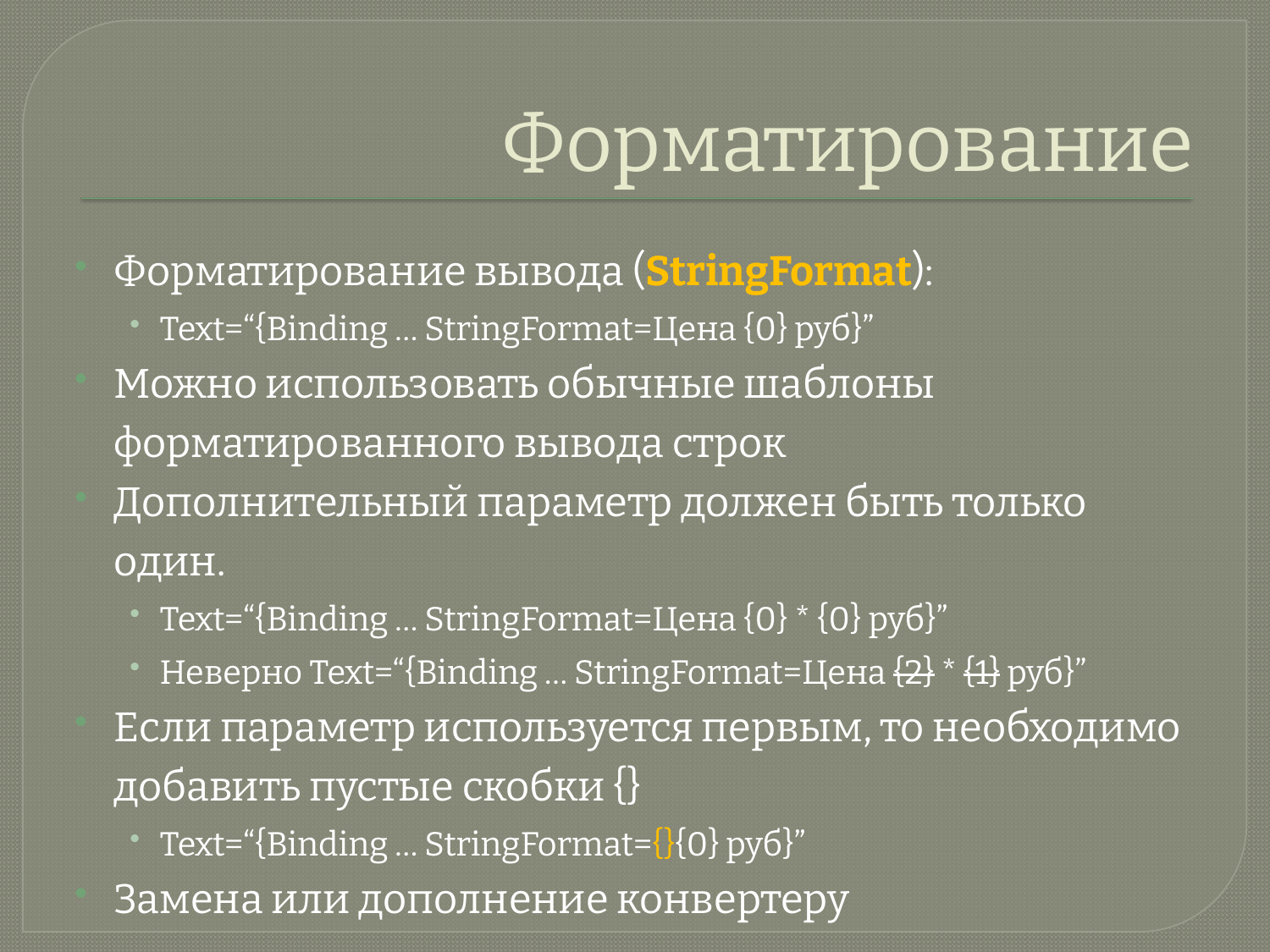

# Форматирование
Форматирование вывода (StringFormat):
Text=“{Binding … StringFormat=Цена {0} руб}”
Можно использовать обычные шаблоны форматированного вывода строк
Дополнительный параметр должен быть только один.
Text=“{Binding … StringFormat=Цена {0} * {0} руб}”
Неверно Text=“{Binding … StringFormat=Цена {2} * {1} руб}”
Если параметр используется первым, то необходимо добавить пустые скобки {}
Text=“{Binding … StringFormat={}{0} руб}”
Замена или дополнение конвертеру